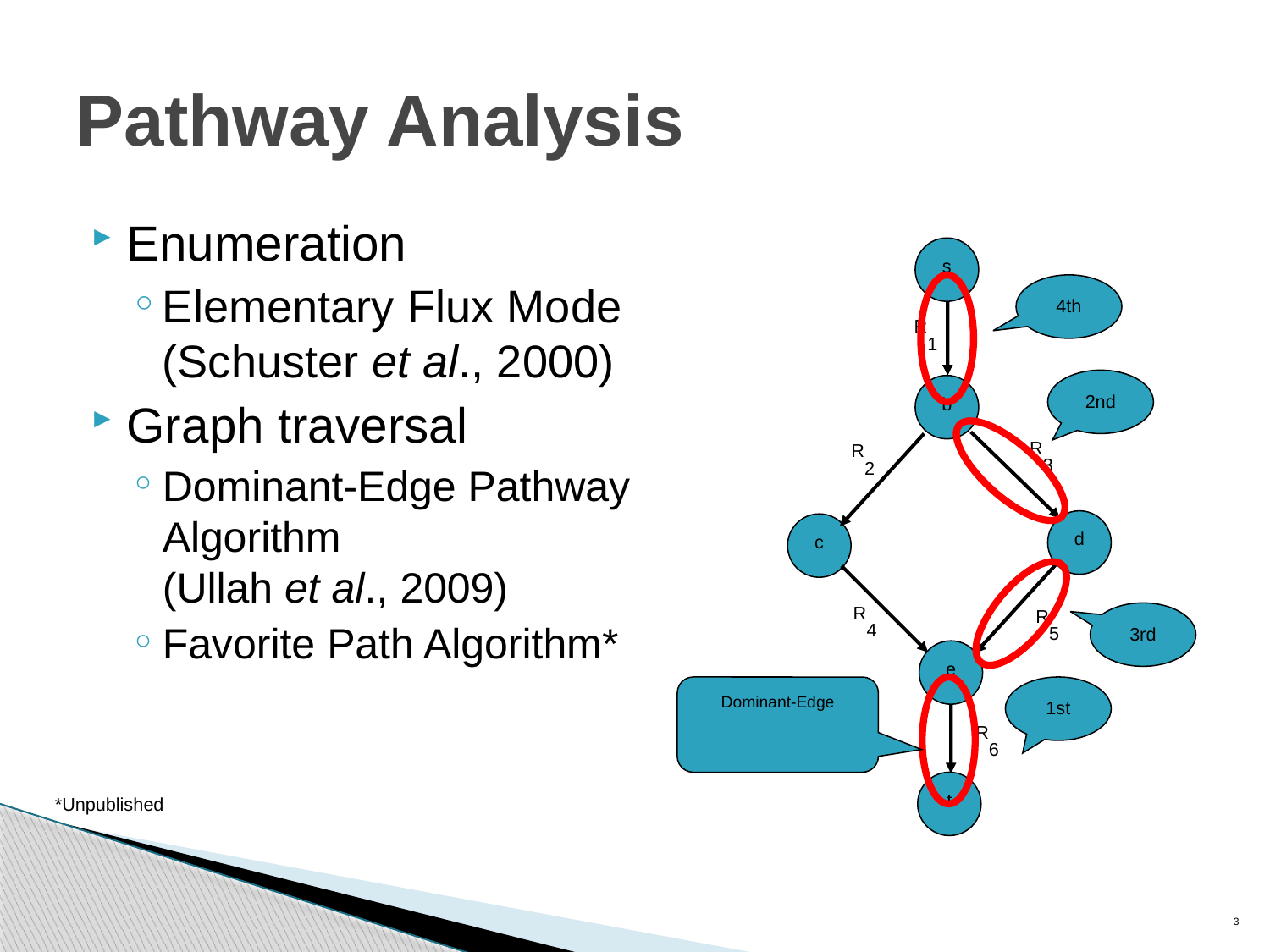

# Pathway Analysis
Enumeration
Elementary Flux Mode (Schuster et al., 2000)
Graph traversal
Dominant-Edge Pathway Algorithm
(Ullah et al., 2009)
Favorite Path Algorithm*
s

R1
b

4th
2nd

R3
R2

d
c

R4
R5
3rd
e
Dominant-Edge

1st

R6
t
*Unpublished
3